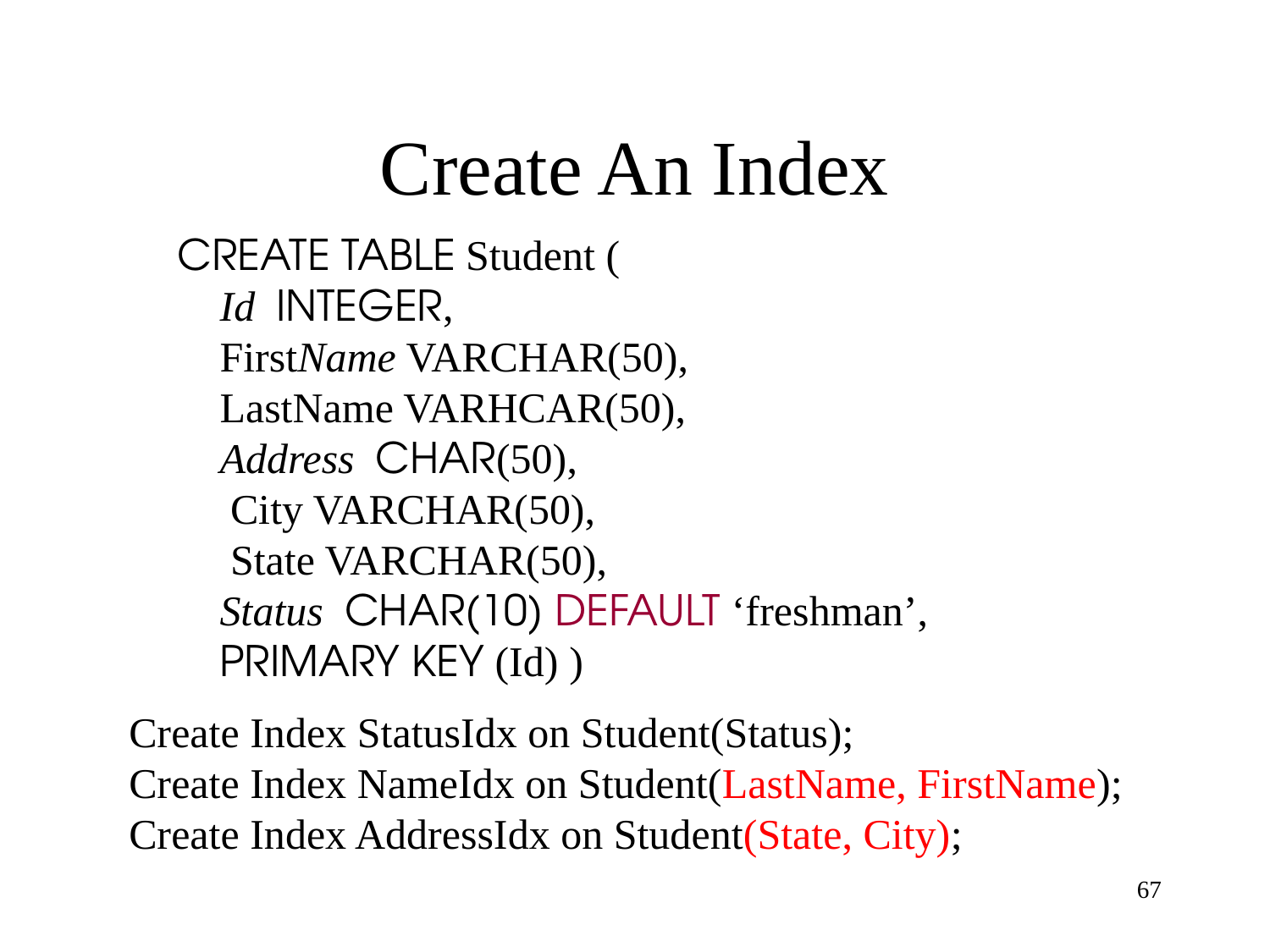

# Create An Index
CREATE TABLE Student (
    Id  INTEGER,
    FirstName VARCHAR(50),
    LastName VARHCAR(50),
    Address  CHAR(50),
     City VARCHAR(50),
     State VARCHAR(50),
    Status  CHAR(10) DEFAULT ‘freshman’,
    PRIMARY KEY (Id) )
Create Index StatusIdx on Student(Status);
Create Index NameIdx on Student(LastName, FirstName);
Create Index AddressIdx on Student(State, City);
67